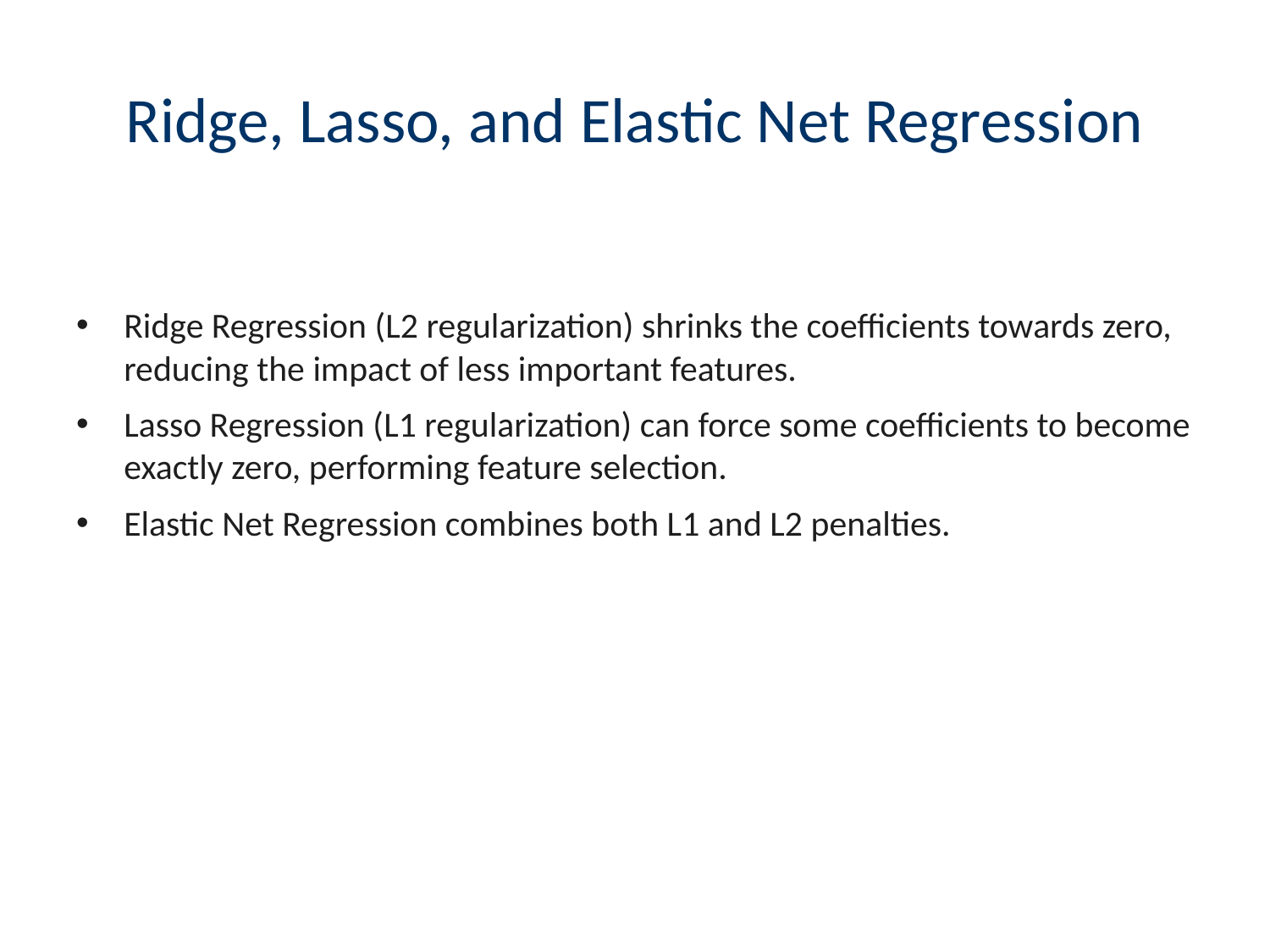

# Ridge, Lasso, and Elastic Net Regression

Ridge Regression (L2 regularization) shrinks the coefficients towards zero, reducing the impact of less important features.
Lasso Regression (L1 regularization) can force some coefficients to become exactly zero, performing feature selection.
Elastic Net Regression combines both L1 and L2 penalties.